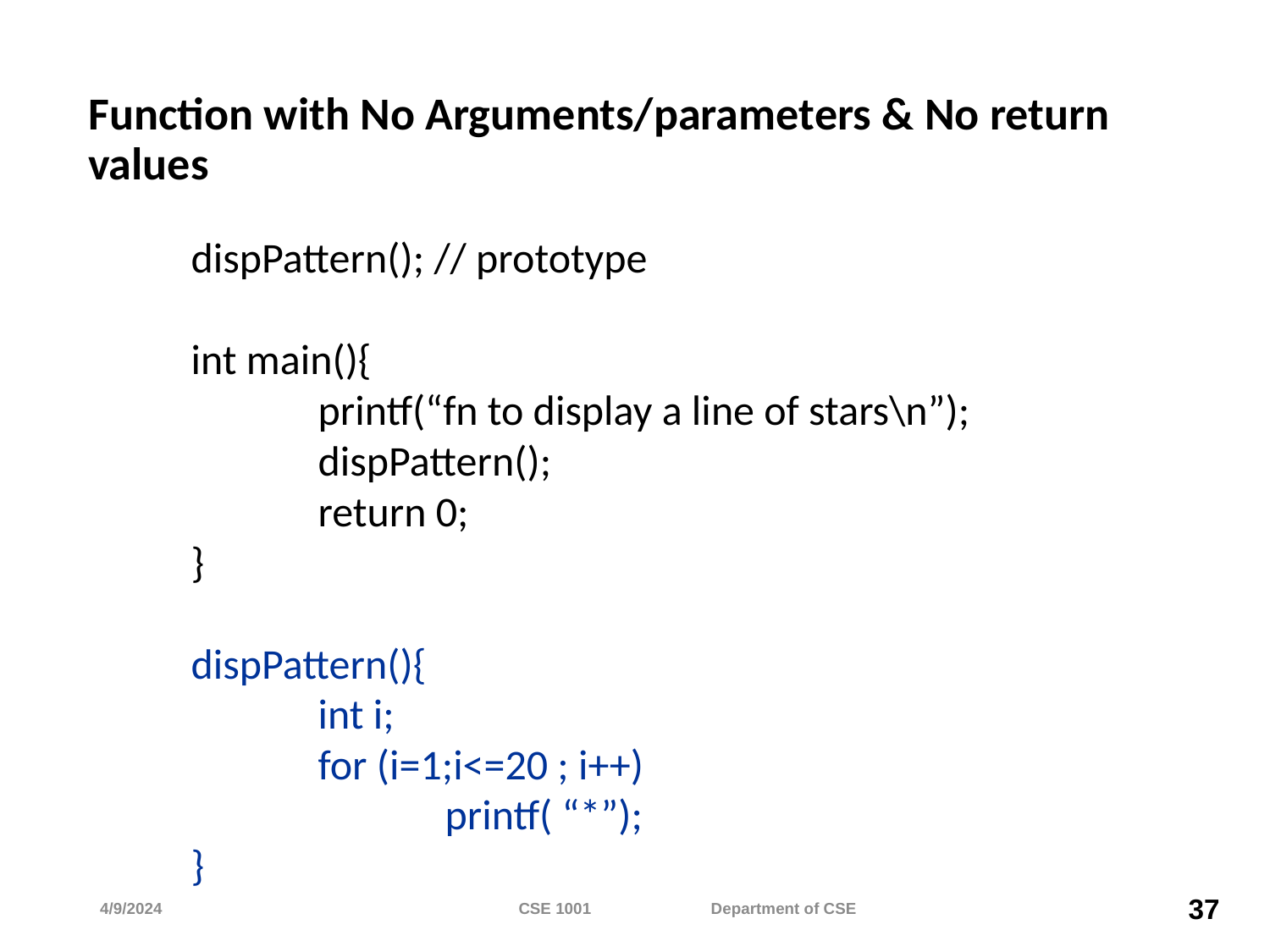

# Function with No Arguments/parameters & No return values
dispPattern(); // prototype

int main(){
	printf(“fn to display a line of stars\n”);
  	dispPattern();
	return 0;
}

dispPattern(){
	int i;
	for (i=1;i<=20 ; i++)
		printf( “*”);
}
4/9/2024
CSE 1001                           Department of CSE
37